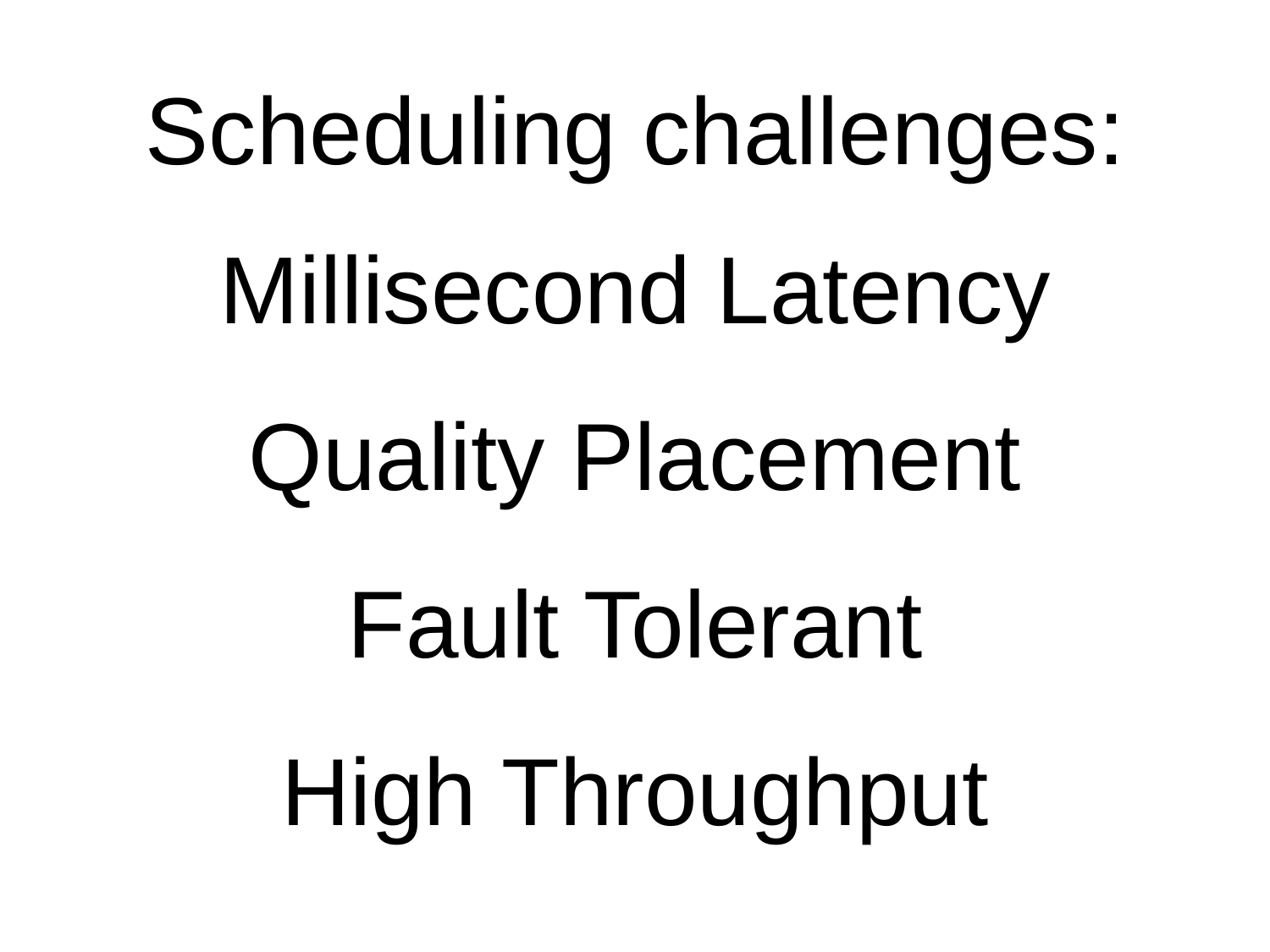

Scheduling challenges:
Millisecond Latency
Quality Placement
Fault Tolerant
High Throughput